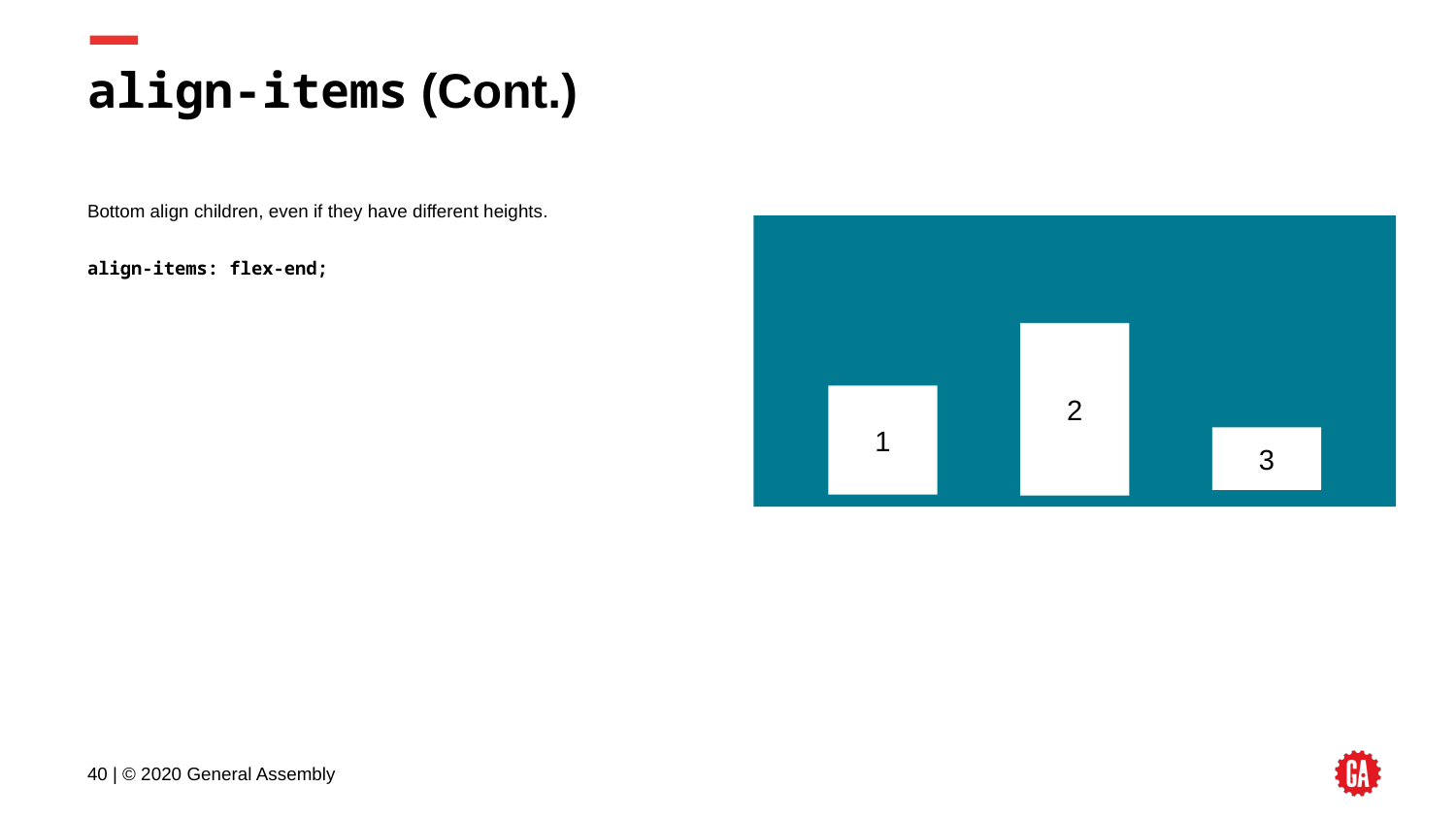

# align-items (Cont.)
Bottom align children, even if they have different heights.
align-items: flex-end;
2
1
3
40 | © 2020 General Assembly